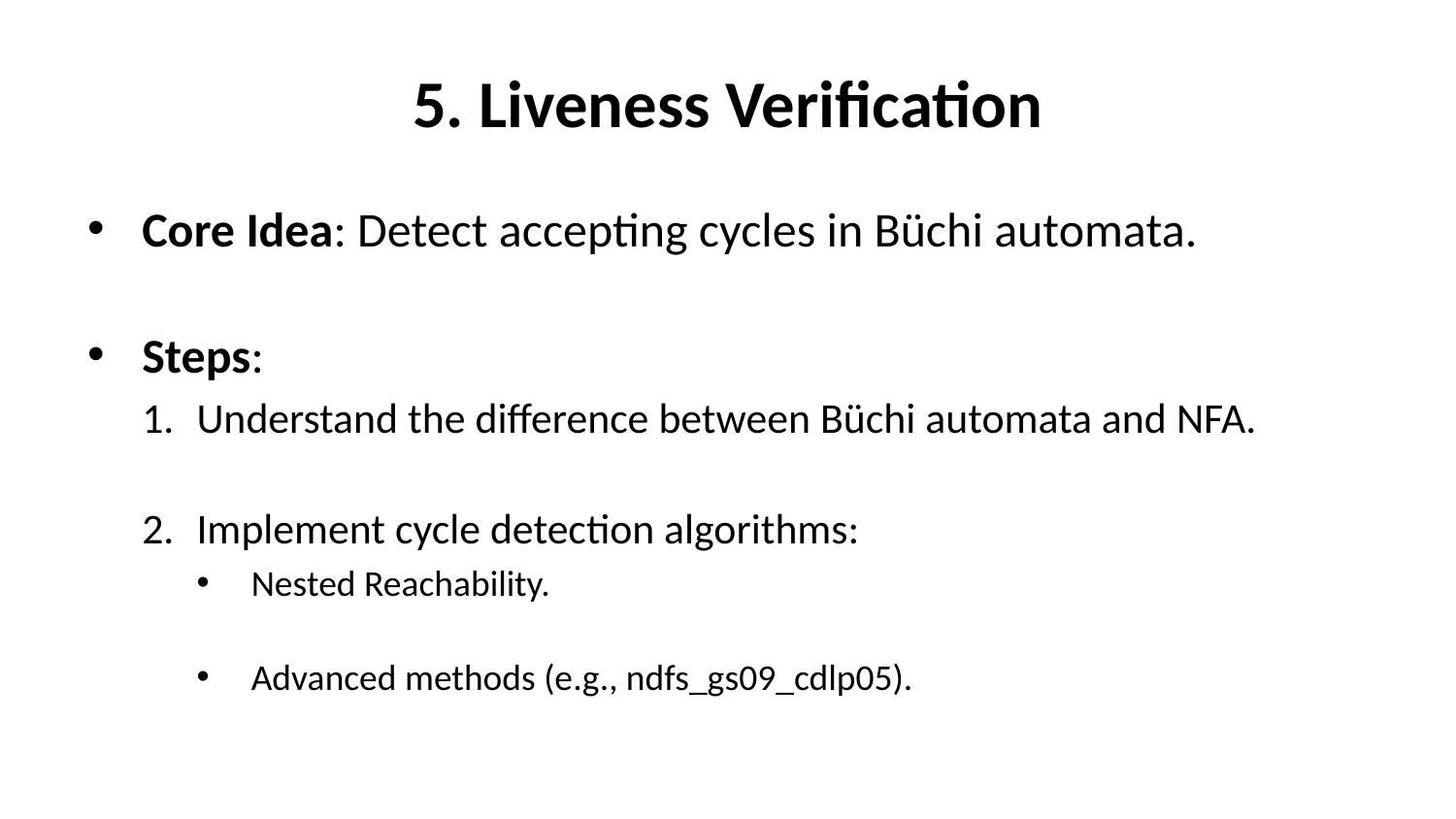

# 5. Liveness Verification
Core Idea: Detect accepting cycles in Büchi automata.
Steps:
Understand the difference between Büchi automata and NFA.
Implement cycle detection algorithms:
Nested Reachability.
Advanced methods (e.g., ndfs_gs09_cdlp05).